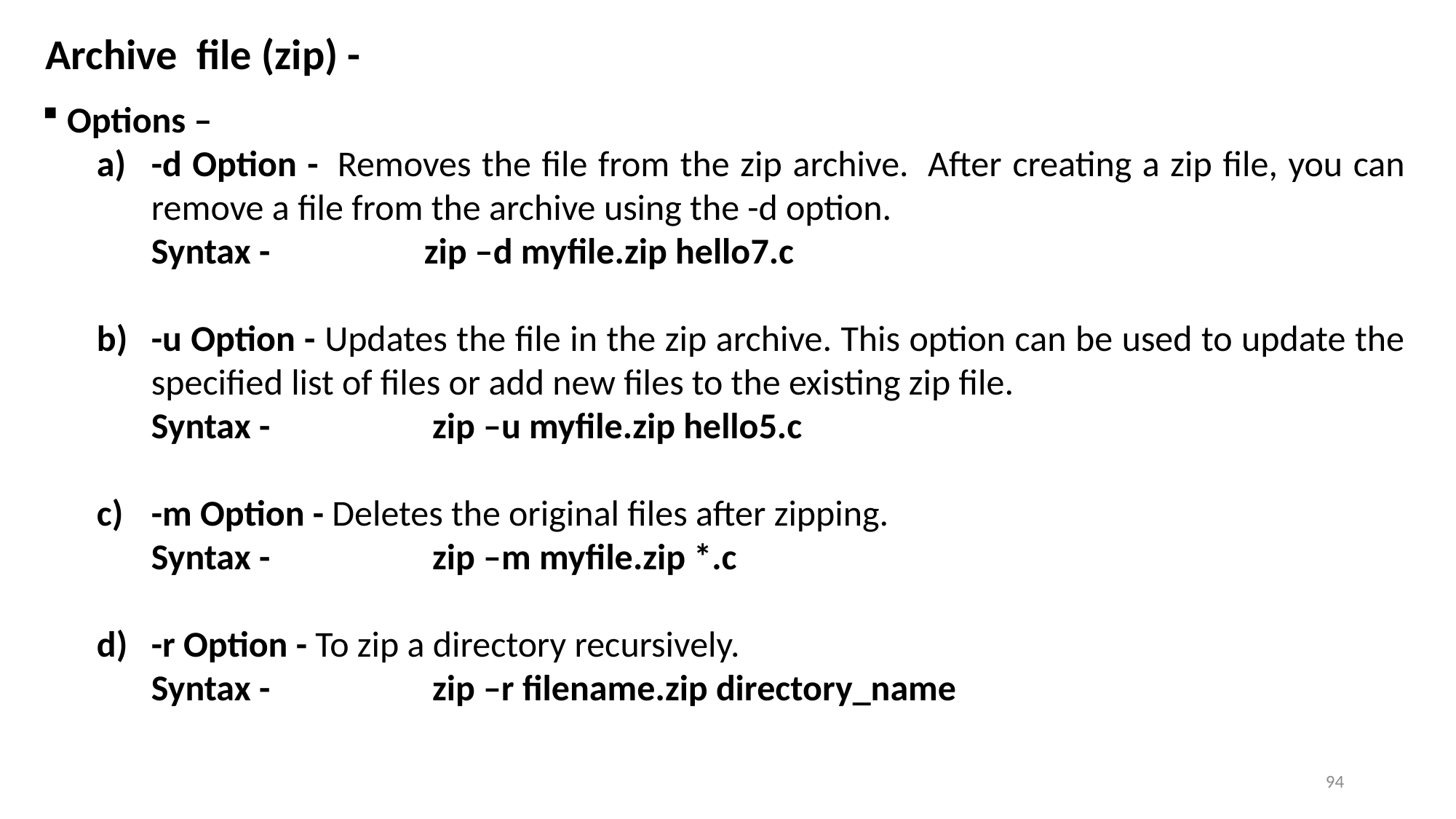

Archive  file (zip) -
 Options –
-d Option -  Removes the file from the zip archive.  After creating a zip file, you can remove a file from the archive using the -d option.
Syntax - 	 	zip –d myfile.zip hello7.c

-u Option - Updates the file in the zip archive. This option can be used to update the specified list of files or add new files to the existing zip file.
Syntax - 	 	 zip –u myfile.zip hello5.c

-m Option - Deletes the original files after zipping.
Syntax -		 zip –m myfile.zip *.c

-r Option - To zip a directory recursively.
Syntax -		 zip –r filename.zip directory_name
94